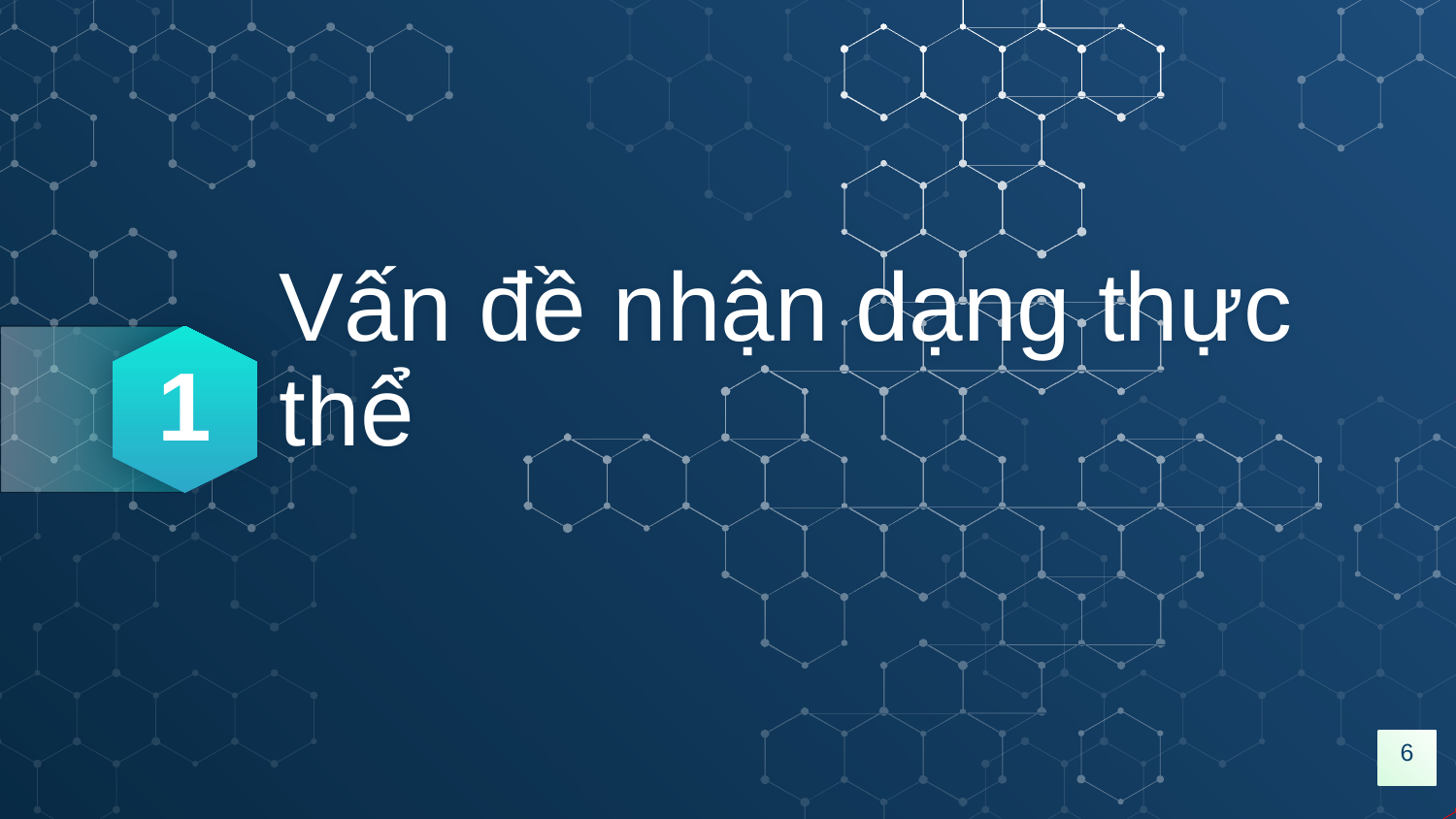

1
# Vấn đề nhận dạng thực thể
6